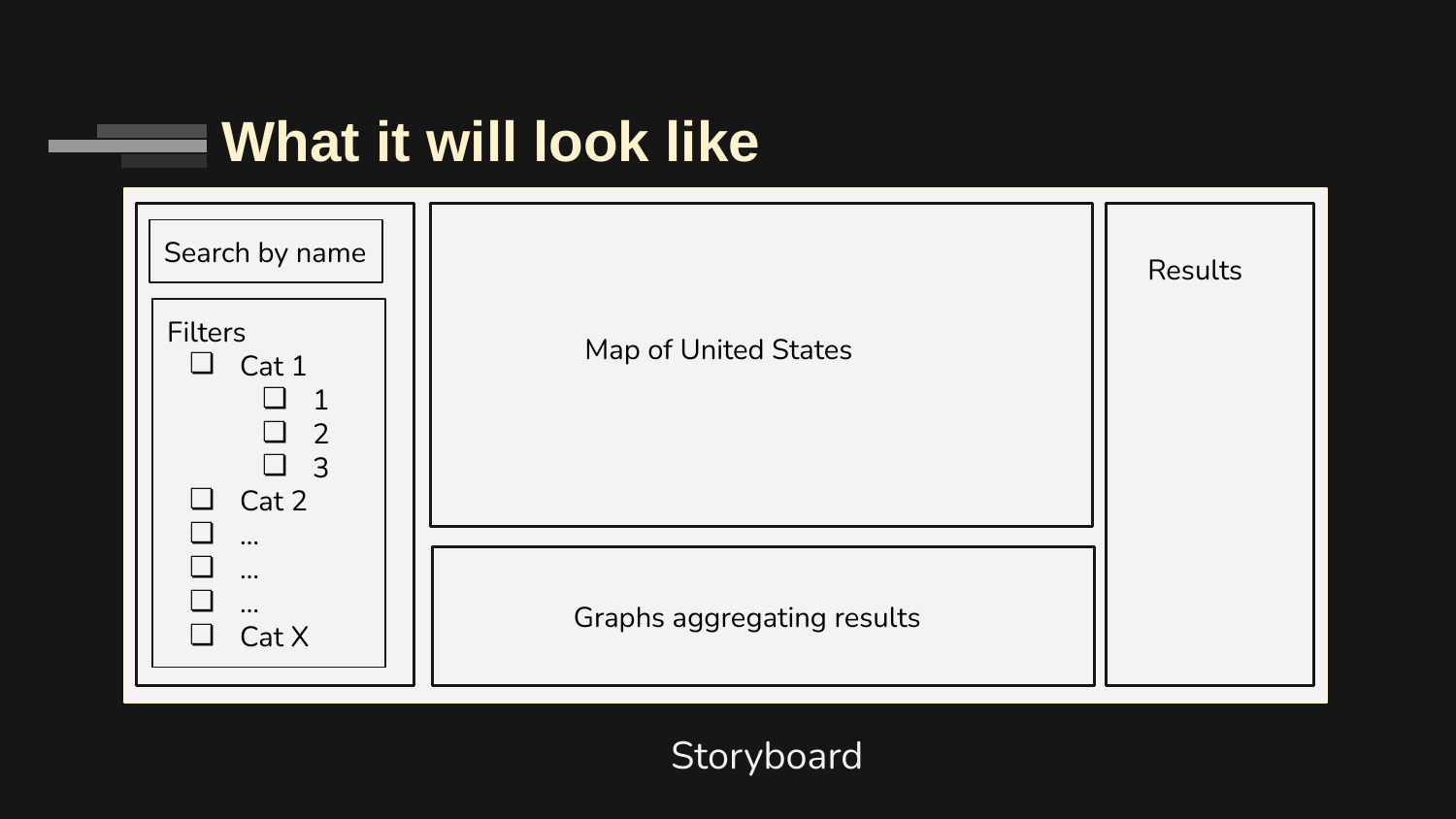

# What it will look like

Search by name
Results
Filters
Cat 1
1
2
3
Cat 2
…
…
…
Cat X
Map of United States

Graphs aggregating results
Storyboard